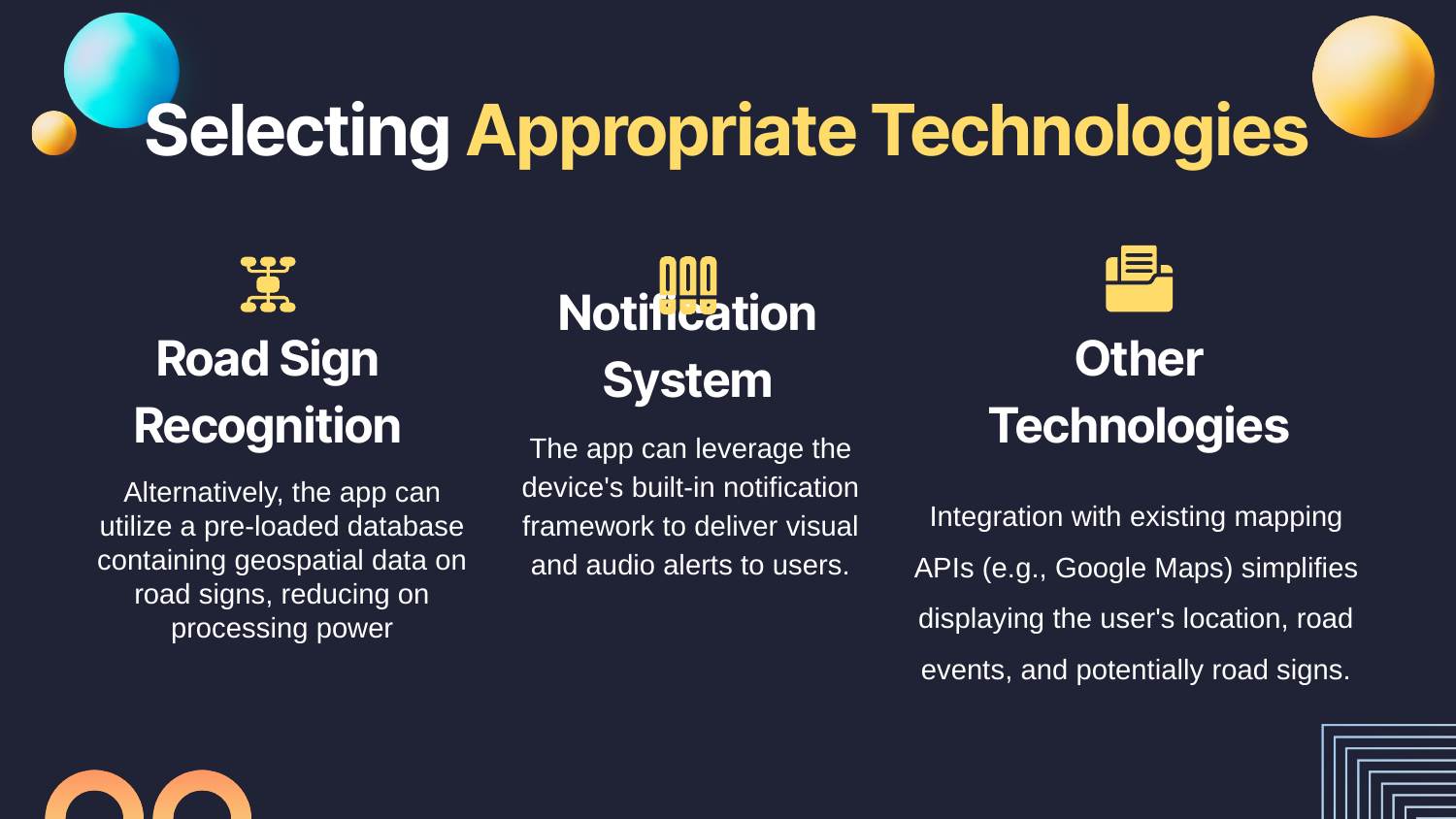

# Selecting Appropriate Technologies

Other Technologies
Notification System
Road Sign Recognition
The app can leverage the device's built-in notification framework to deliver visual and audio alerts to users.
Alternatively, the app can utilize a pre-loaded database containing geospatial data on road signs, reducing on processing power
Integration with existing mapping APIs (e.g., Google Maps) simplifies displaying the user's location, road events, and potentially road signs.